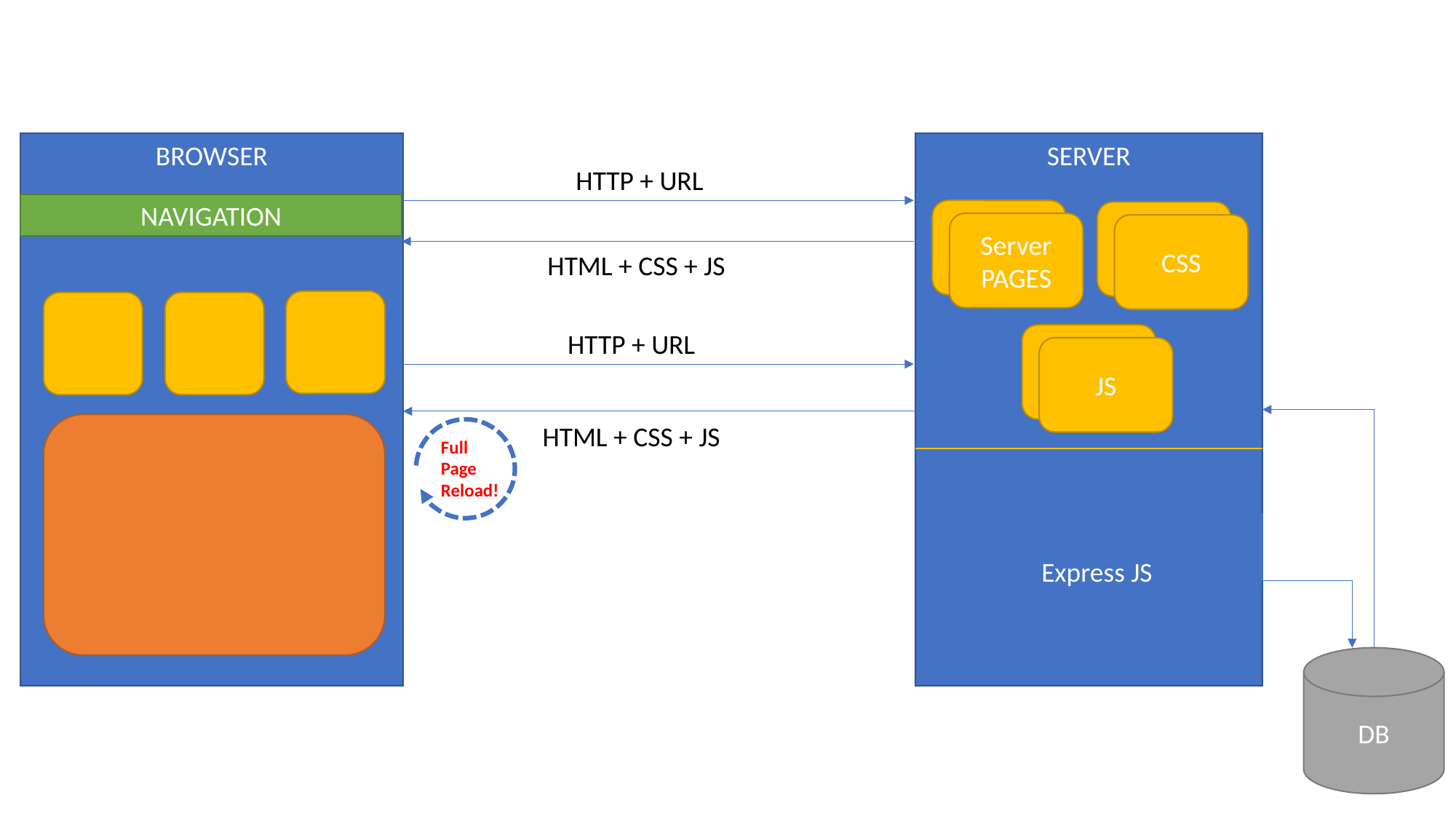

BROWSER
SERVER
HTTP + URL
NAVIGATION

Server PAGES

CSS
HTML + CSS + JS

HTTP + URL

JS

HTML + CSS + JS

Full
Page
Reload!
Express JS
DB